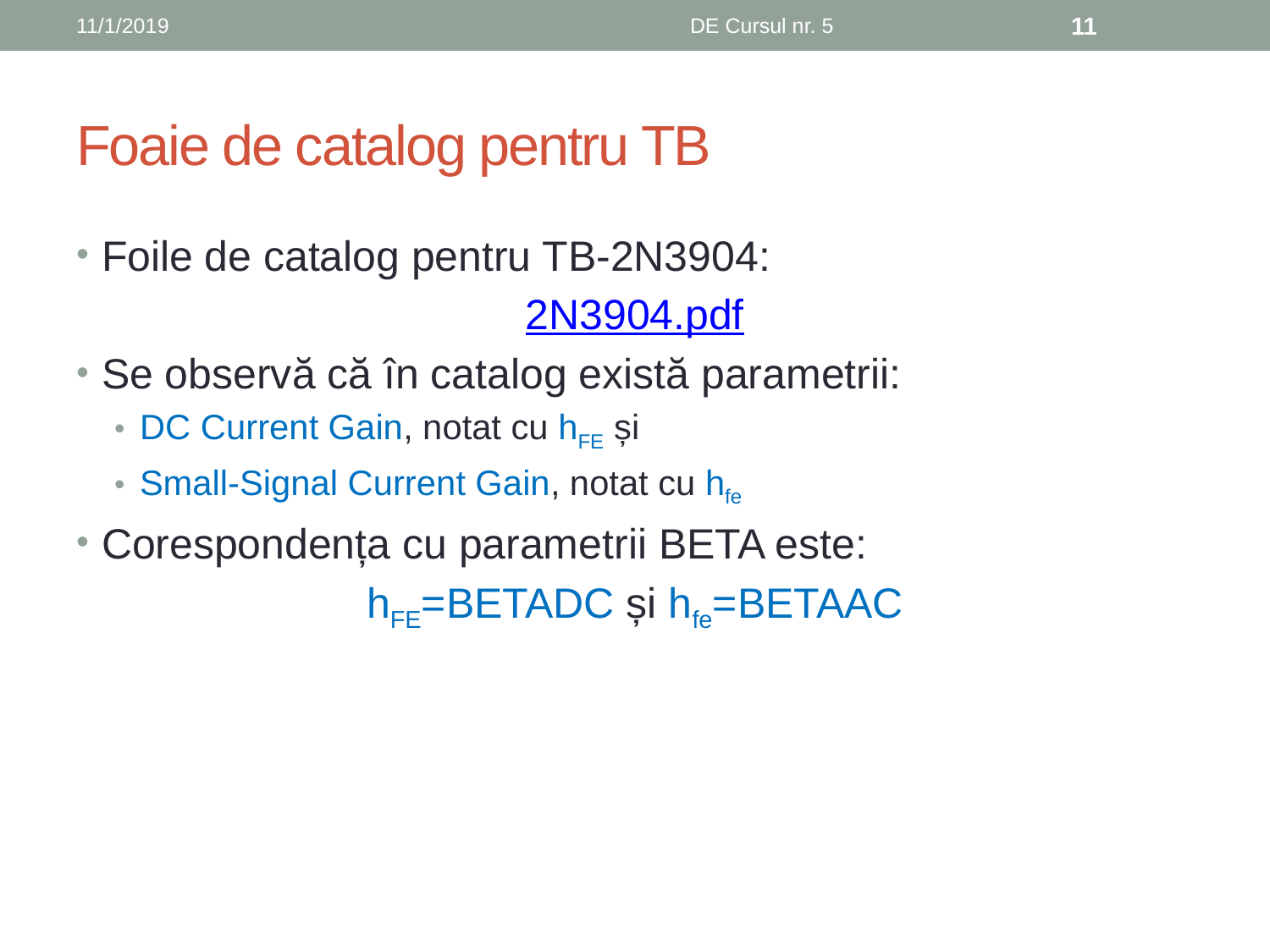

11/1/2019
DE Cursul nr. 5
11
# Foaie de catalog pentru TB
Foile de catalog pentru TB-2N3904:
2N3904.pdf
Se observă că în catalog există parametrii:
DC Current Gain, notat cu hFE și
Small-Signal Current Gain, notat cu hfe
Corespondența cu parametrii BETA este:
hFE=BETADC și hfe=BETAAC